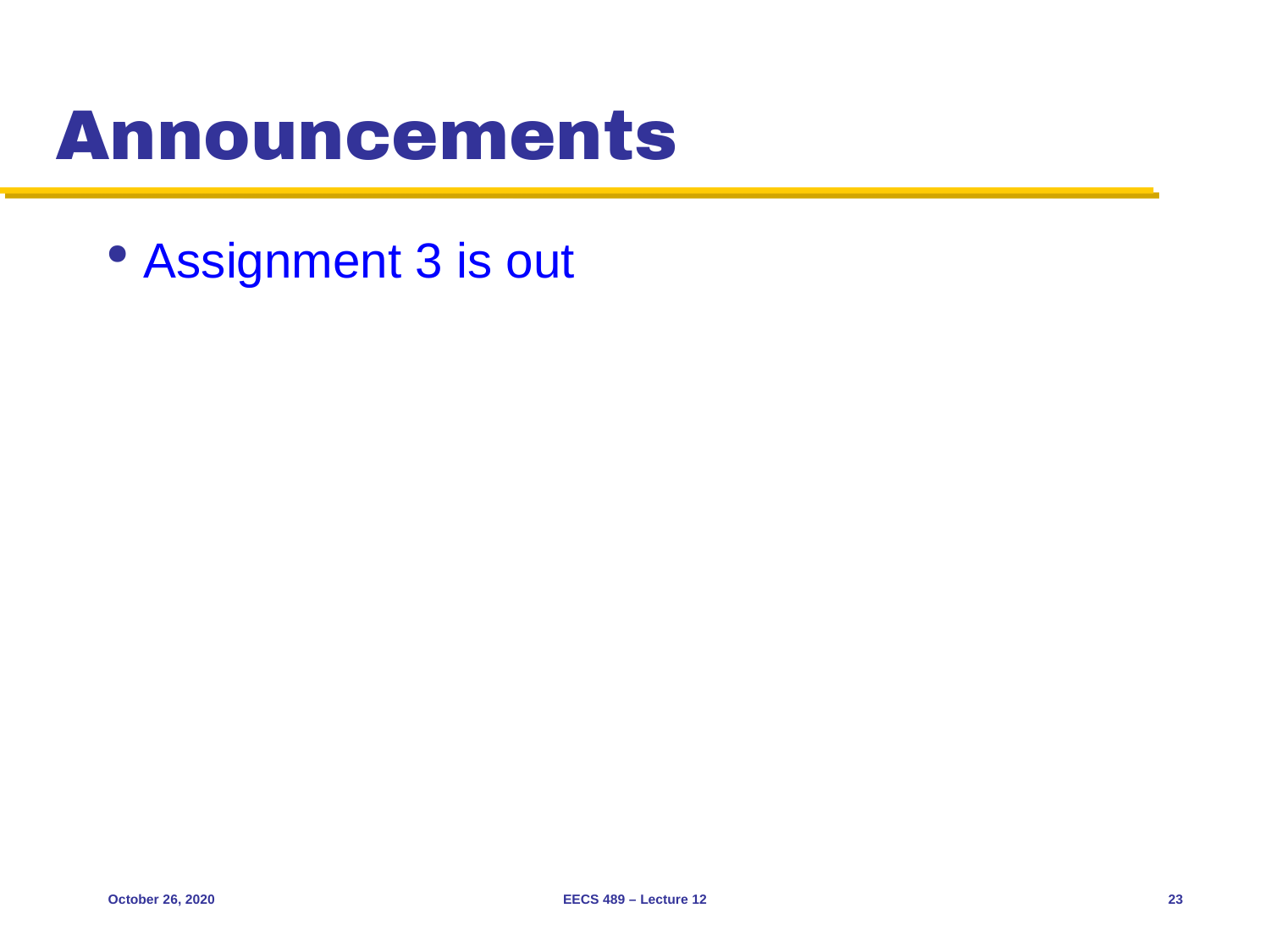

# Announcements
Assignment 3 is out

October 26, 2020
EECS 489 – Lecture 12
23